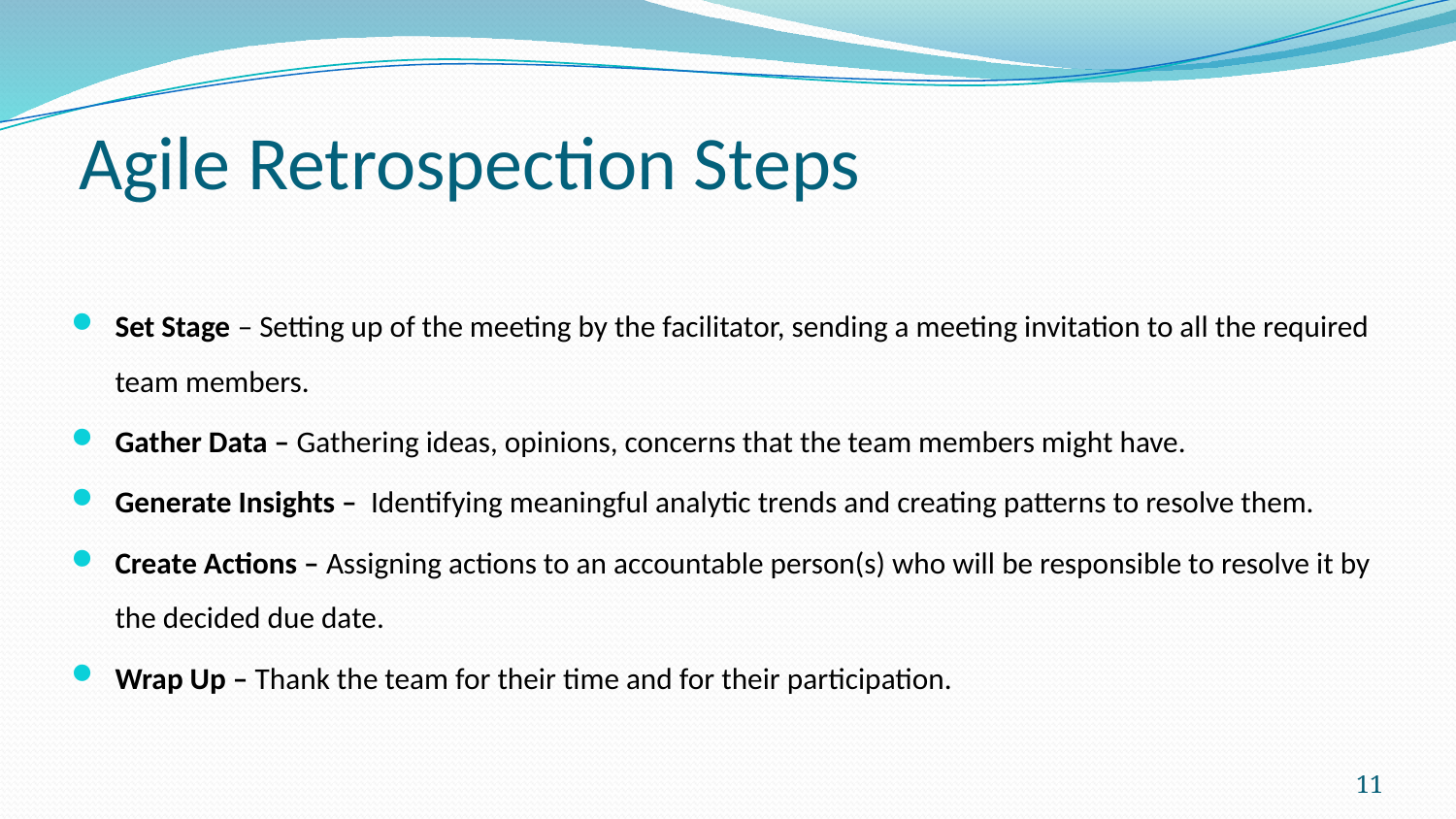

# Agile Retrospection Steps
Set Stage – Setting up of the meeting by the facilitator, sending a meeting invitation to all the required team members.
Gather Data – Gathering ideas, opinions, concerns that the team members might have.
Generate Insights –  Identifying meaningful analytic trends and creating patterns to resolve them.
Create Actions – Assigning actions to an accountable person(s) who will be responsible to resolve it by the decided due date.
Wrap Up – Thank the team for their time and for their participation.
11